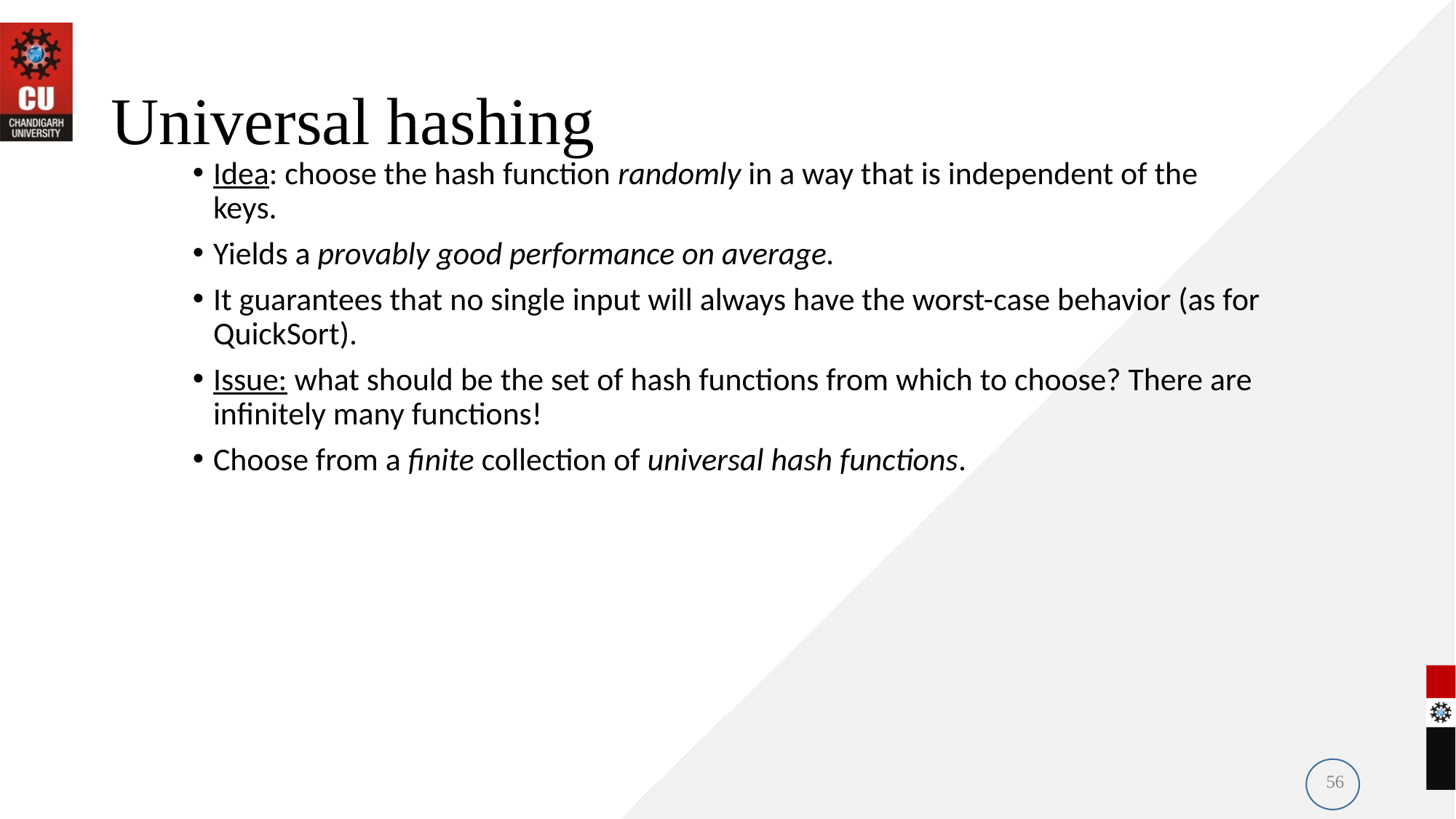

# Universal hashing
Idea: choose the hash function randomly in a way that is independent of the keys.
Yields a provably good performance on average.
It guarantees that no single input will always have the worst-case behavior (as for QuickSort).
Issue: what should be the set of hash functions from which to choose? There are infinitely many functions!
Choose from a finite collection of universal hash functions.

56